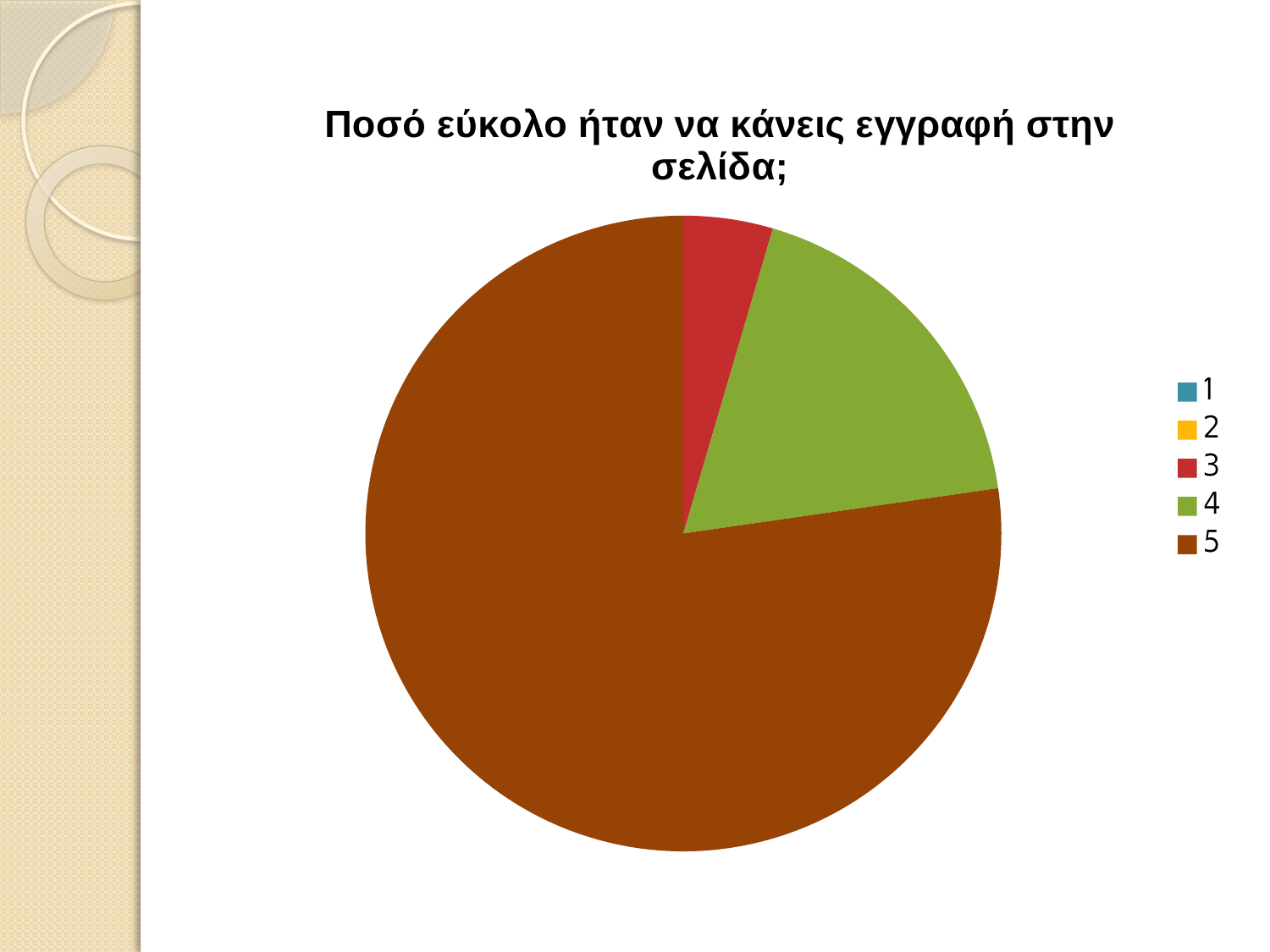

### Chart: Ποσό εύκολο ήταν να κάνεις εγγραφή στην σελίδα;

| Category | Ποσό εύκολο ήταν να κάνεις εγγραφή στην σελίδα; |
|---|---|
| 1 | 0.0 |
| 2 | 0.0 |
| 3 | 1.0 |
| 4 | 4.0 |
| 5 | 17.0 |